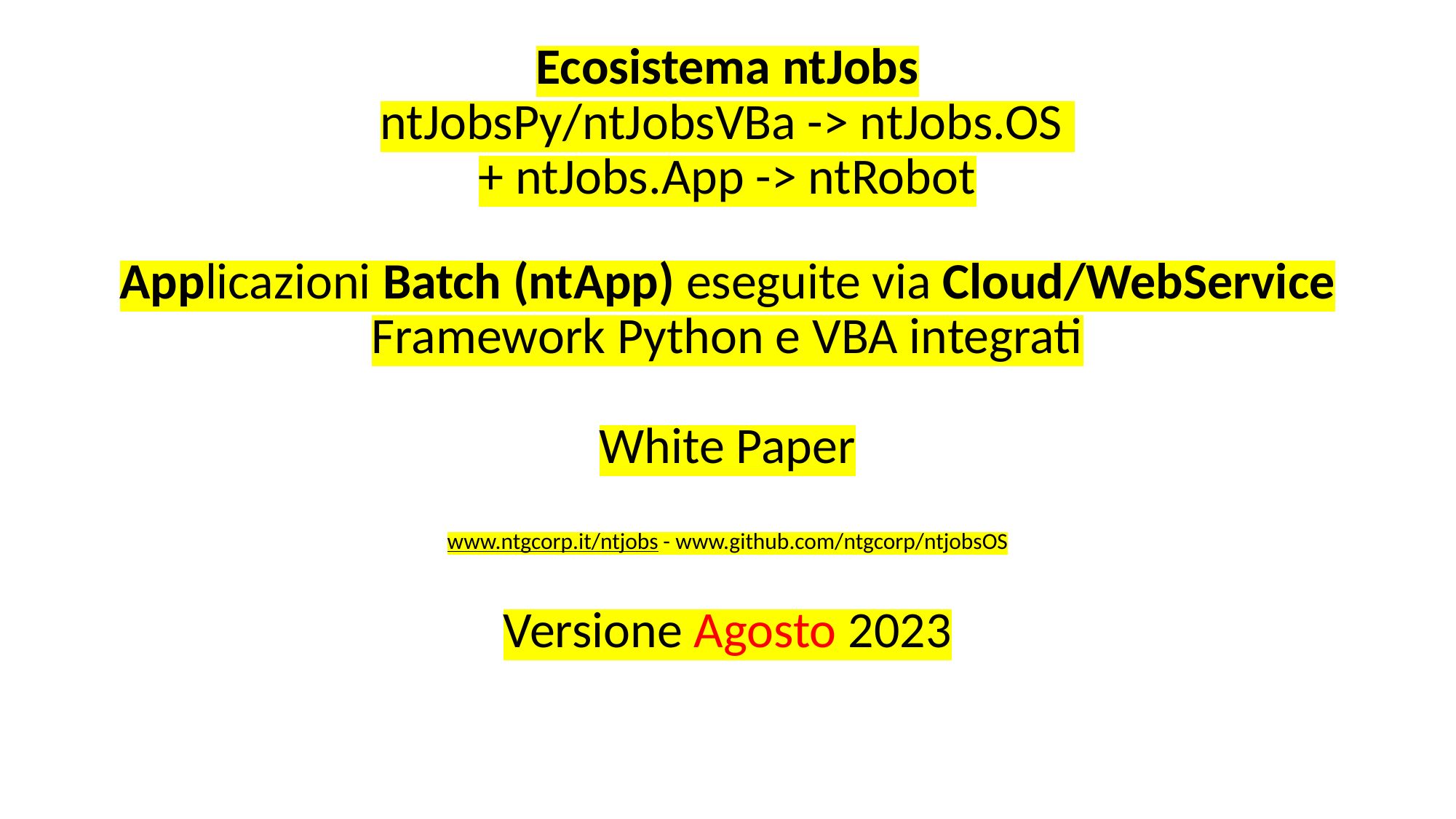

Ecosistema ntJobs
ntJobsPy/ntJobsVBa -> ntJobs.OS
+ ntJobs.App -> ntRobot
Applicazioni Batch (ntApp) eseguite via Cloud/WebService
Framework Python e VBA integrati

White Paper

www.ntgcorp.it/ntjobs - www.github.com/ntgcorp/ntjobsOS
Versione Agosto 2023